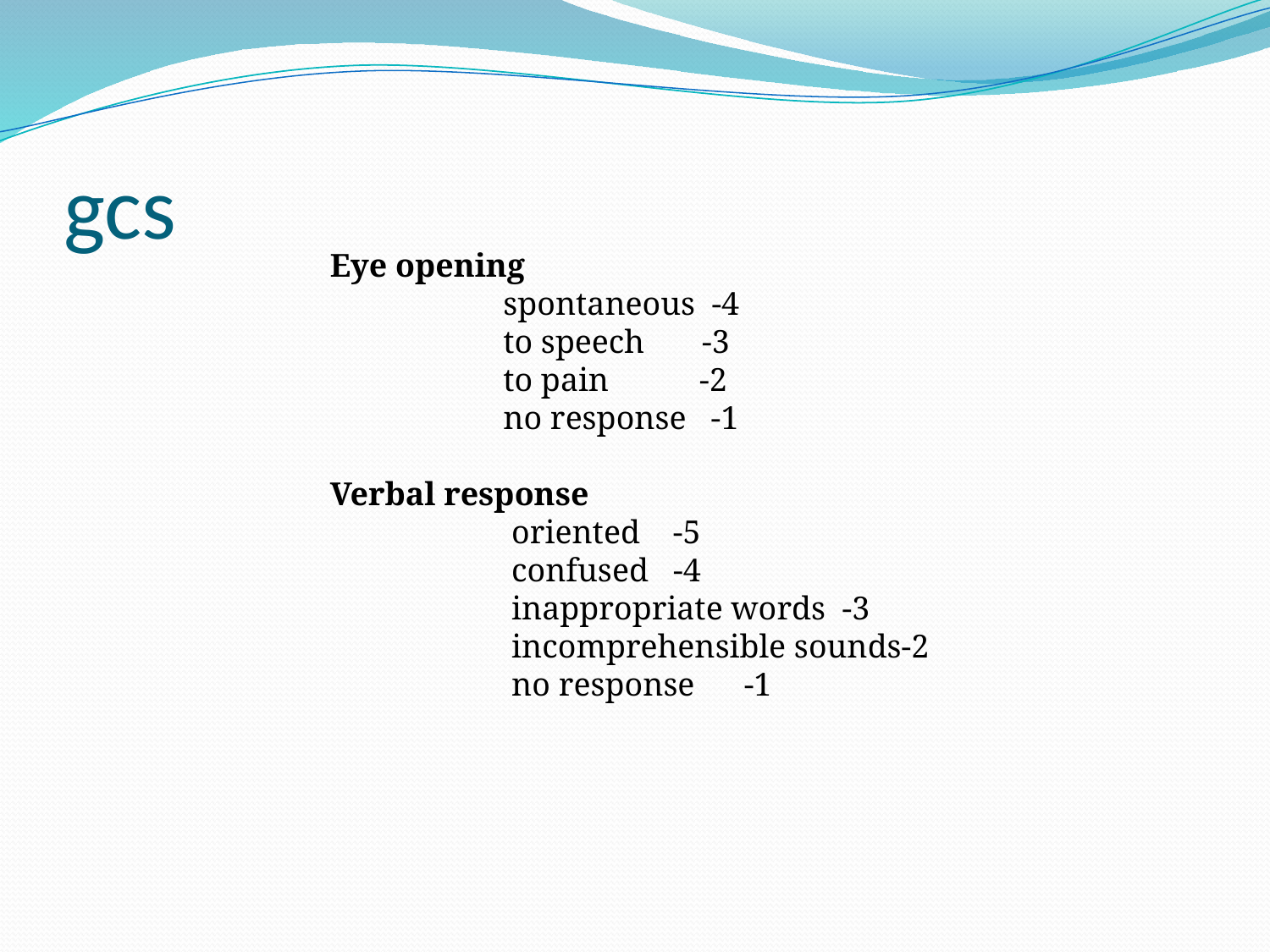

# gcs
Eye opening
                     spontaneous  -4
                     to speech       -3
                     to pain           -2
                     no response   -1

Verbal response
                      oriented    -5
                      confused   -4
                      inappropriate words  -3
                      incomprehensible sounds-2
                      no response      -1